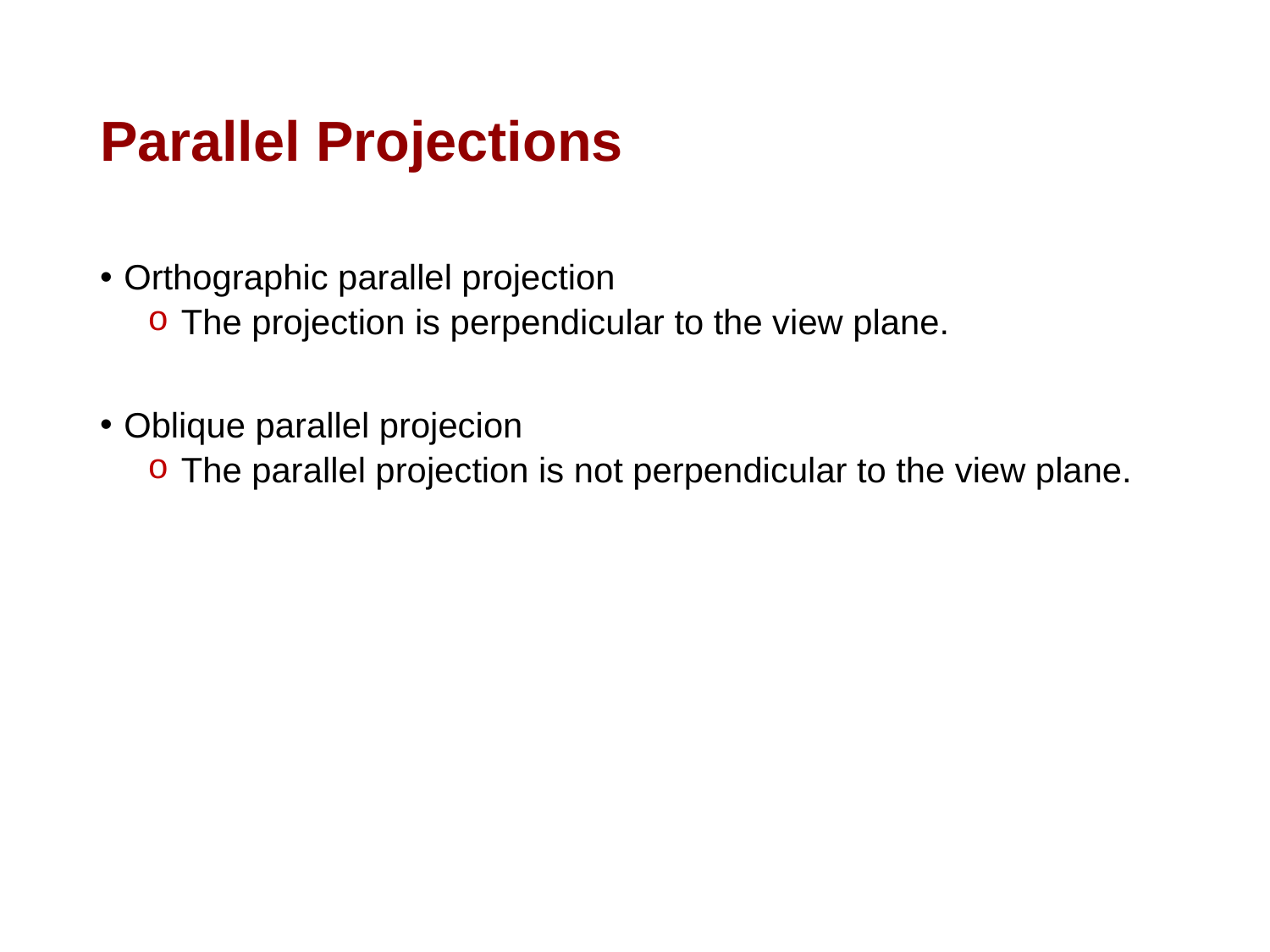

# Parallel Projections
Orthographic parallel projection
 The projection is perpendicular to the view plane.

Oblique parallel projecion
 The parallel projection is not perpendicular to the view plane.